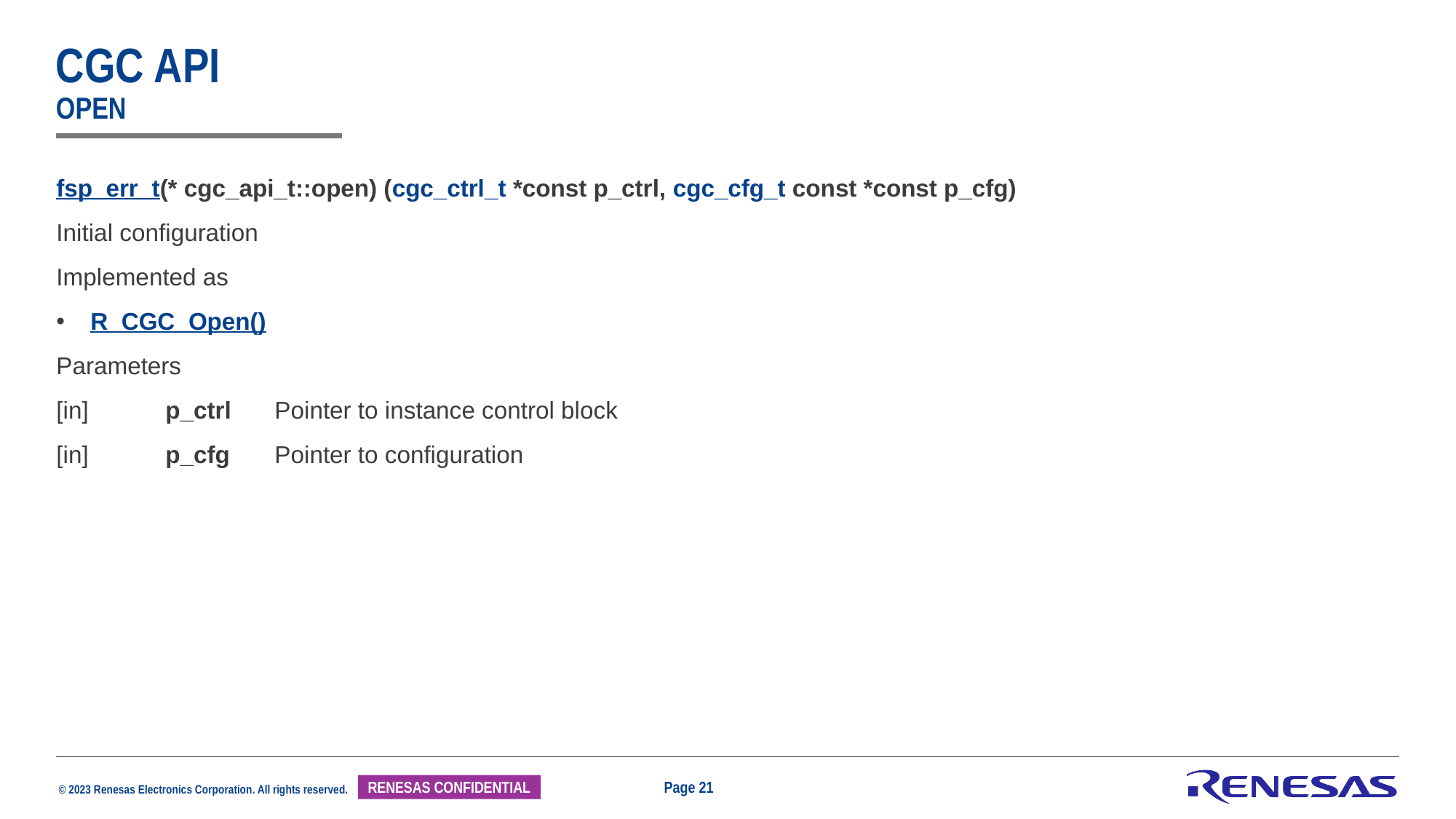

# CGC api open
| fsp\_err\_t(\* cgc\_api\_t::open) (cgc\_ctrl\_t \*const p\_ctrl, cgc\_cfg\_t const \*const p\_cfg) Initial configuration Implemented as R\_CGC\_Open() Parameters [in] p\_ctrl Pointer to instance control block [in] p\_cfg Pointer to configuration |
| --- |